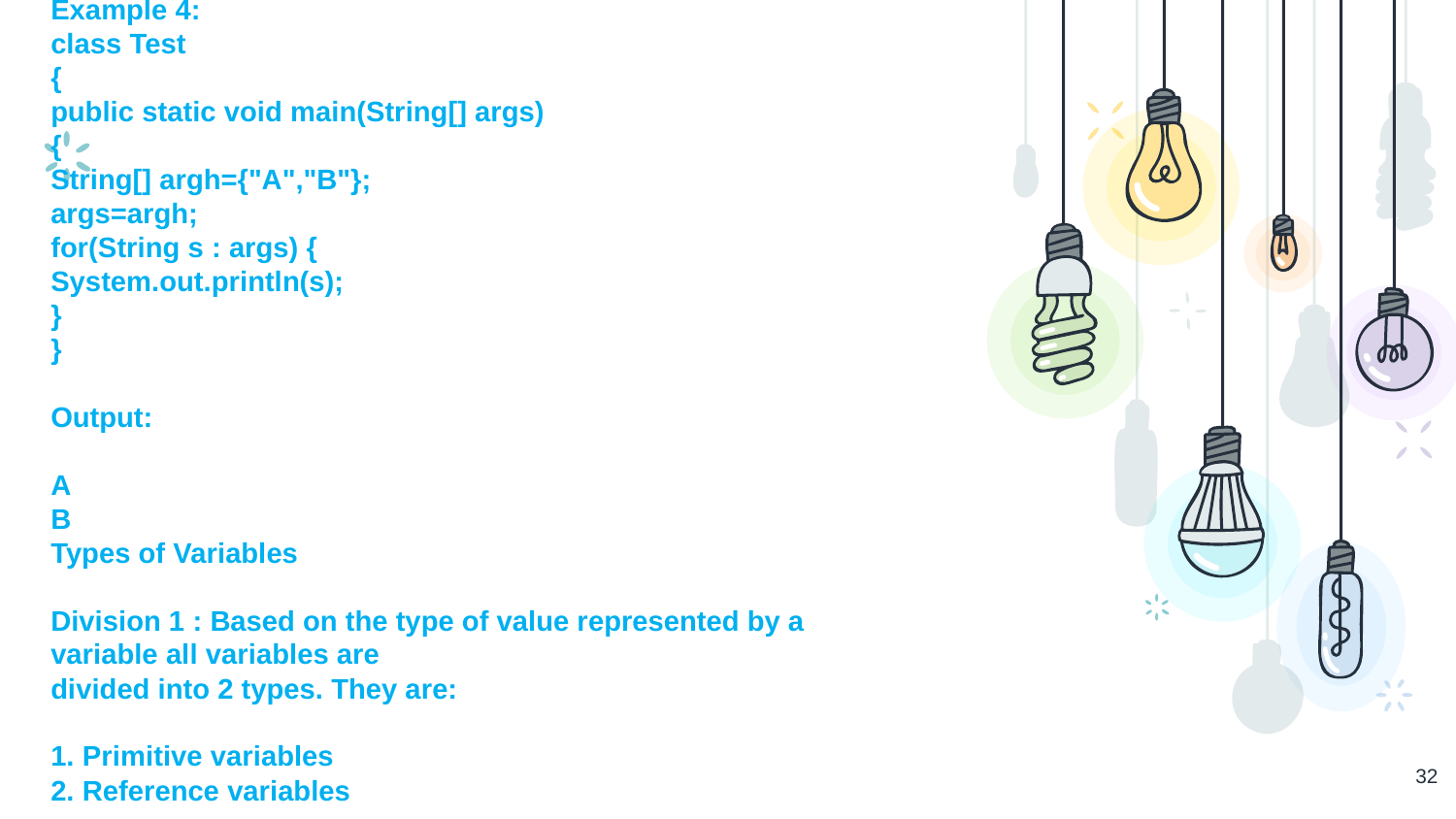

Example 4:
class Test
{
public static void main(String[] args)
{
String[] argh={"A","B"};
args=argh;
for(String s : args) {
System.out.println(s);
}
}

Output:

A
B
Types of Variables

Division 1 : Based on the type of value represented by a variable all variables are
divided into 2 types. They are:

1. Primitive variables
2. Reference variables
32